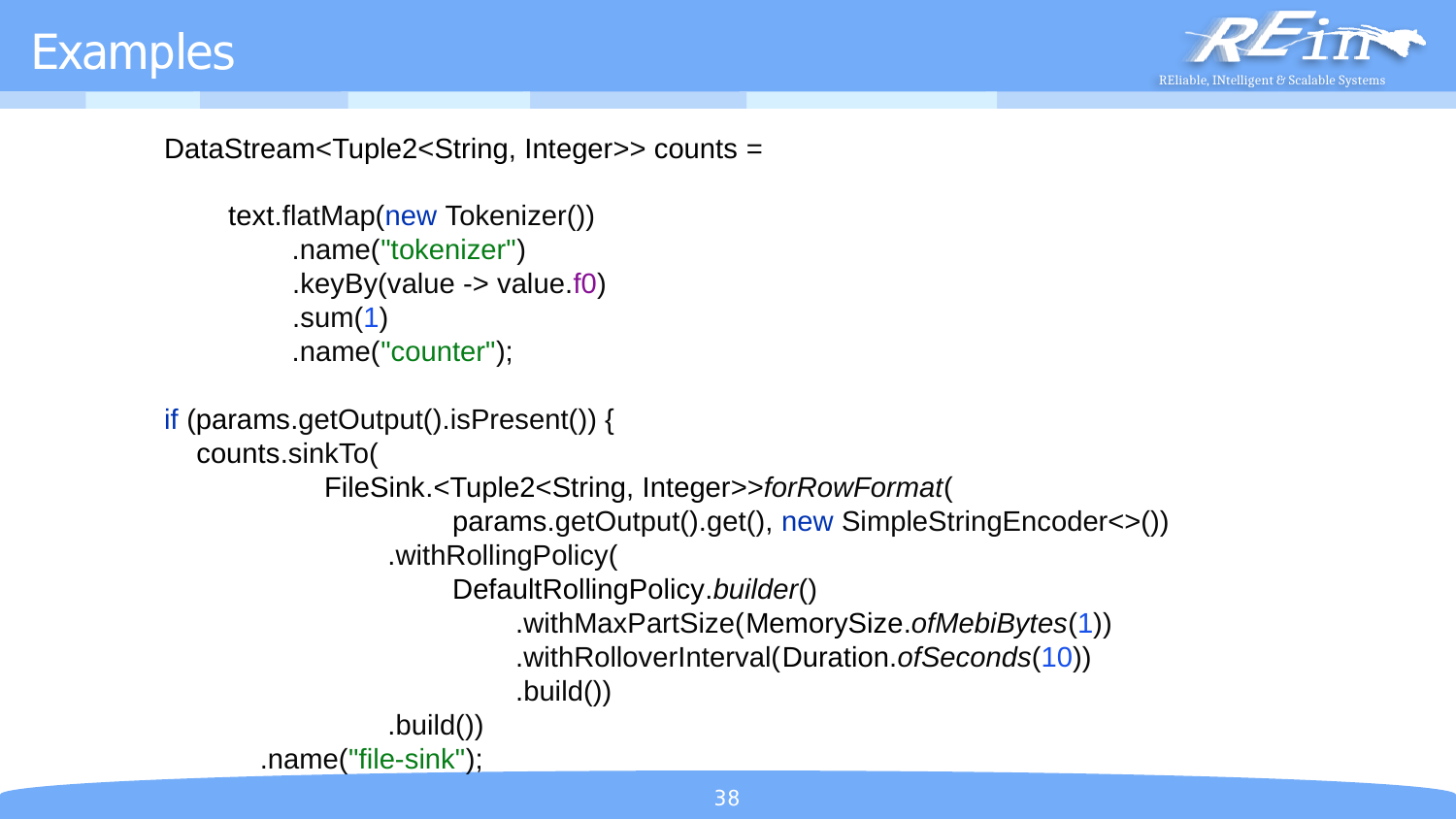

# Examples
        DataStream<Tuple2<String, Integer>> counts =
                text.flatMap(new Tokenizer())
                        .name("tokenizer")
                        .keyBy(value -> value.f0)
                        .sum(1)
                        .name("counter");
        if (params.getOutput().isPresent()) {
            counts.sinkTo(
                            FileSink.<Tuple2<String, Integer>>forRowFormat(
                                            params.getOutput().get(), new SimpleStringEncoder<>())
                                    .withRollingPolicy(
                                            DefaultRollingPolicy.builder()
                                                    .withMaxPartSize(MemorySize.ofMebiBytes(1))
                                                    .withRolloverInterval(Duration.ofSeconds(10))
                                                    .build())
                                    .build())
                    .name("file-sink");
38